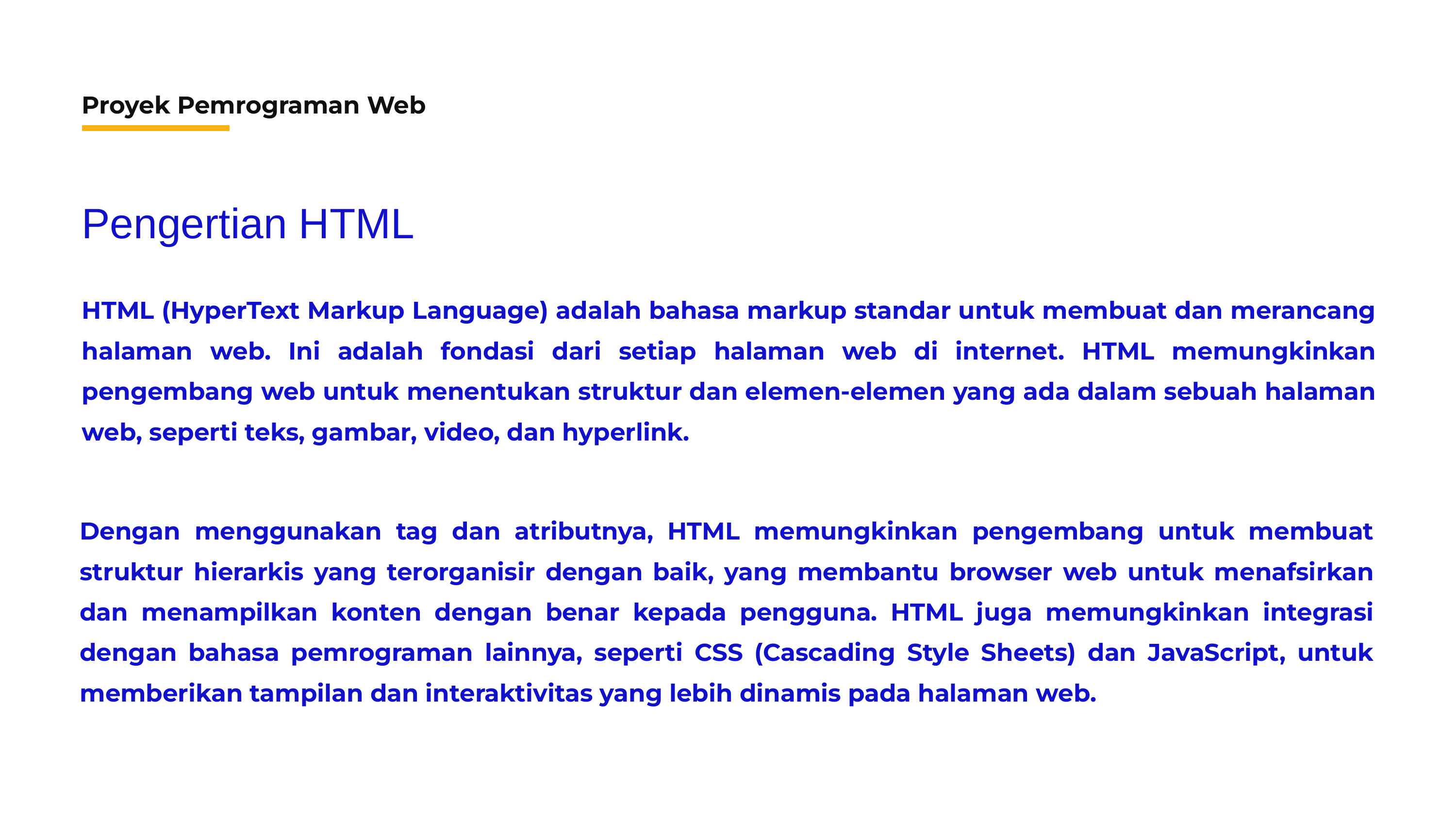

Proyek Pemrograman Web

Pengertian HTML
HTML (HyperText Markup Language) adalah bahasa markup standar untuk membuat dan merancang halaman web. Ini adalah fondasi dari setiap halaman web di internet. HTML memungkinkan pengembang web untuk menentukan struktur dan elemen-elemen yang ada dalam sebuah halaman web, seperti teks, gambar, video, dan hyperlink.
Dengan menggunakan tag dan atributnya, HTML memungkinkan pengembang untuk membuat struktur hierarkis yang terorganisir dengan baik, yang membantu browser web untuk menafsirkan dan menampilkan konten dengan benar kepada pengguna. HTML juga memungkinkan integrasi dengan bahasa pemrograman lainnya, seperti CSS (Cascading Style Sheets) dan JavaScript, untuk memberikan tampilan dan interaktivitas yang lebih dinamis pada halaman web.